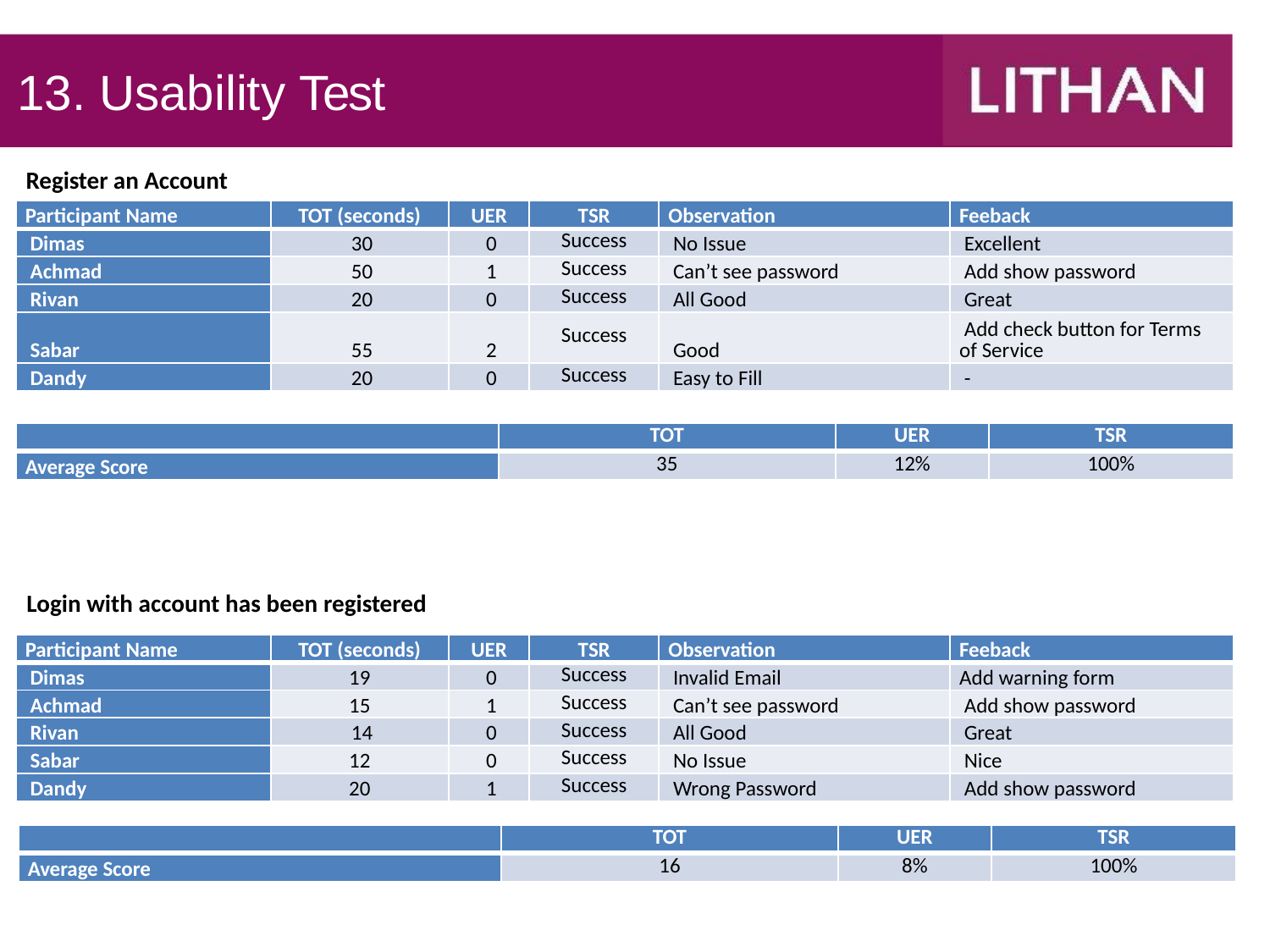

# 13. Usability Test
Register an Account
| Participant Name | TOT (seconds) | UER | TSR | Observation | Feeback |
| --- | --- | --- | --- | --- | --- |
| Dimas | 30 | 0 | Success | No Issue | Excellent |
| Achmad | 50 | 1 | Success | Can’t see password | Add show password |
| Rivan | 20 | 0 | Success | All Good | Great |
| Sabar | 55 | 2 | Success | Good | Add check button for Terms of Service |
| Dandy | 20 | 0 | Success | Easy to Fill | - |
|  | TOT | UER | TSR |
| --- | --- | --- | --- |
| Average Score | 35 | 12% | 100% |
Login with account has been registered
| Participant Name | TOT (seconds) | UER | TSR | Observation | Feeback |
| --- | --- | --- | --- | --- | --- |
| Dimas | 19 | 0 | Success | Invalid Email | Add warning form |
| Achmad | 15 | 1 | Success | Can’t see password | Add show password |
| Rivan | 14 | 0 | Success | All Good | Great |
| Sabar | 12 | 0 | Success | No Issue | Nice |
| Dandy | 20 | 1 | Success | Wrong Password | Add show password |
|  | TOT | UER | TSR |
| --- | --- | --- | --- |
| Average Score | 16 | 8% | 100% |